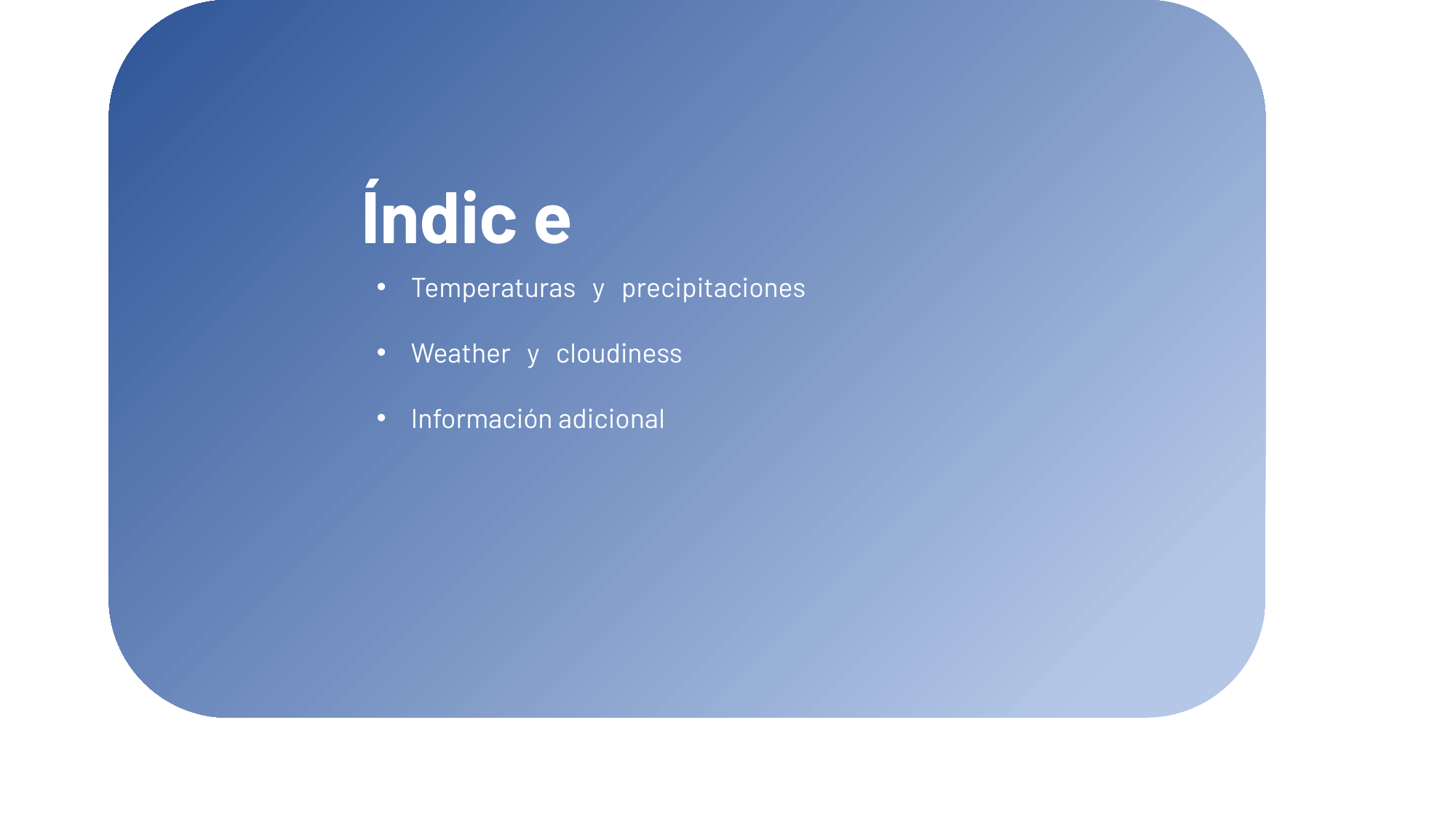

Índic e
Temperaturas   y   precipitaciones

Weather   y   cloudiness

Información adicional